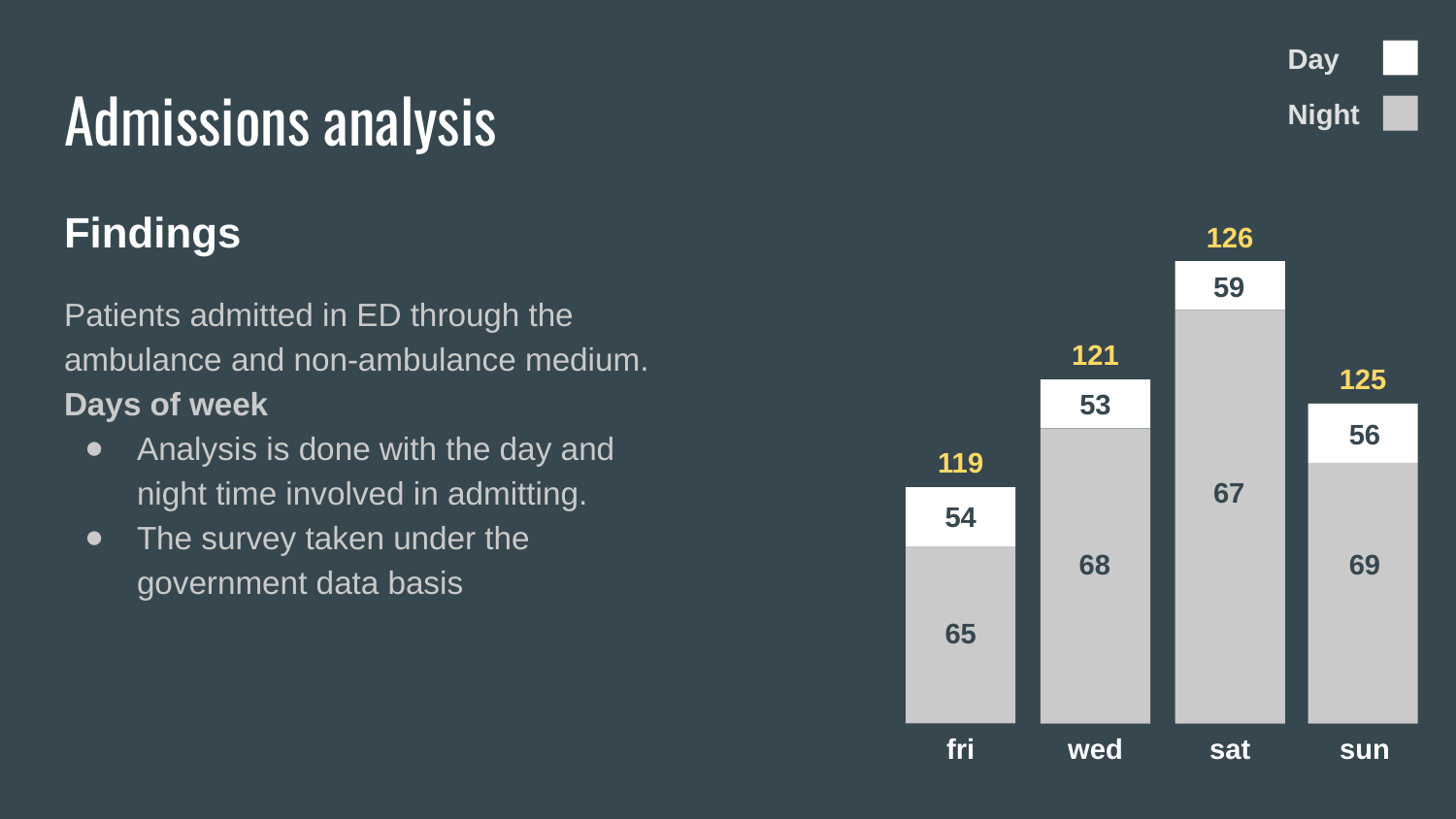

Day

Admissions analysis
Night

Findings
Patients admitted in ED through the ambulance and non-ambulance medium.
Days of week
Analysis is done with the day and night time involved in admitting.
The survey taken under the government data basis
126
59

121
125
53

56

119

67

54
69
   68

65
fri
wed
sat
sun